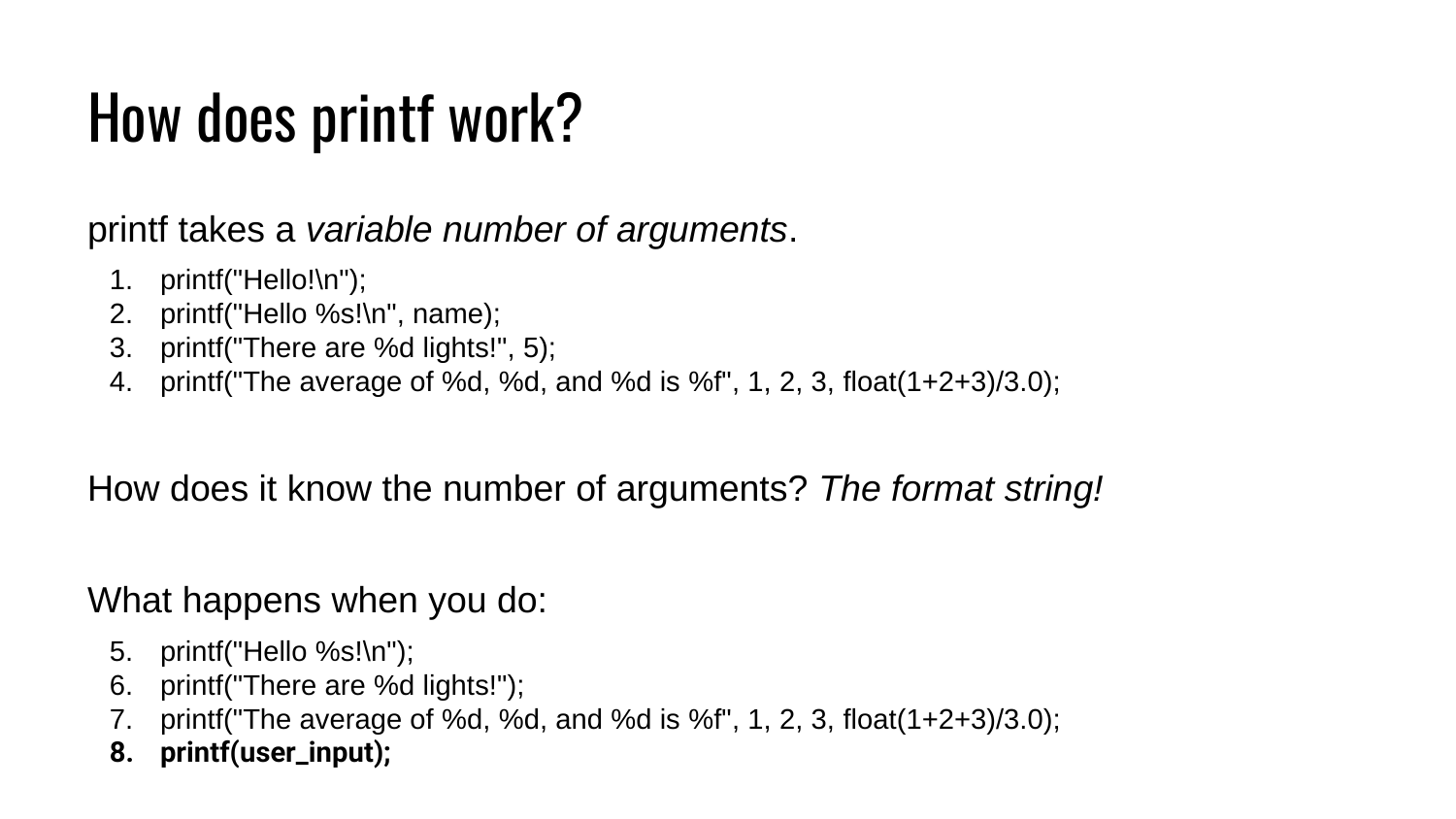

# How does printf work?
printf takes a variable number of arguments.
printf("Hello!\n");
printf("Hello %s!\n", name);
printf("There are %d lights!", 5);
printf("The average of %d, %d, and %d is %f", 1, 2, 3, float(1+2+3)/3.0);

How does it know the number of arguments? The format string!

What happens when you do:
printf("Hello %s!\n");
printf("There are %d lights!");
printf("The average of %d, %d, and %d is %f", 1, 2, 3, float(1+2+3)/3.0);
printf(user_input);